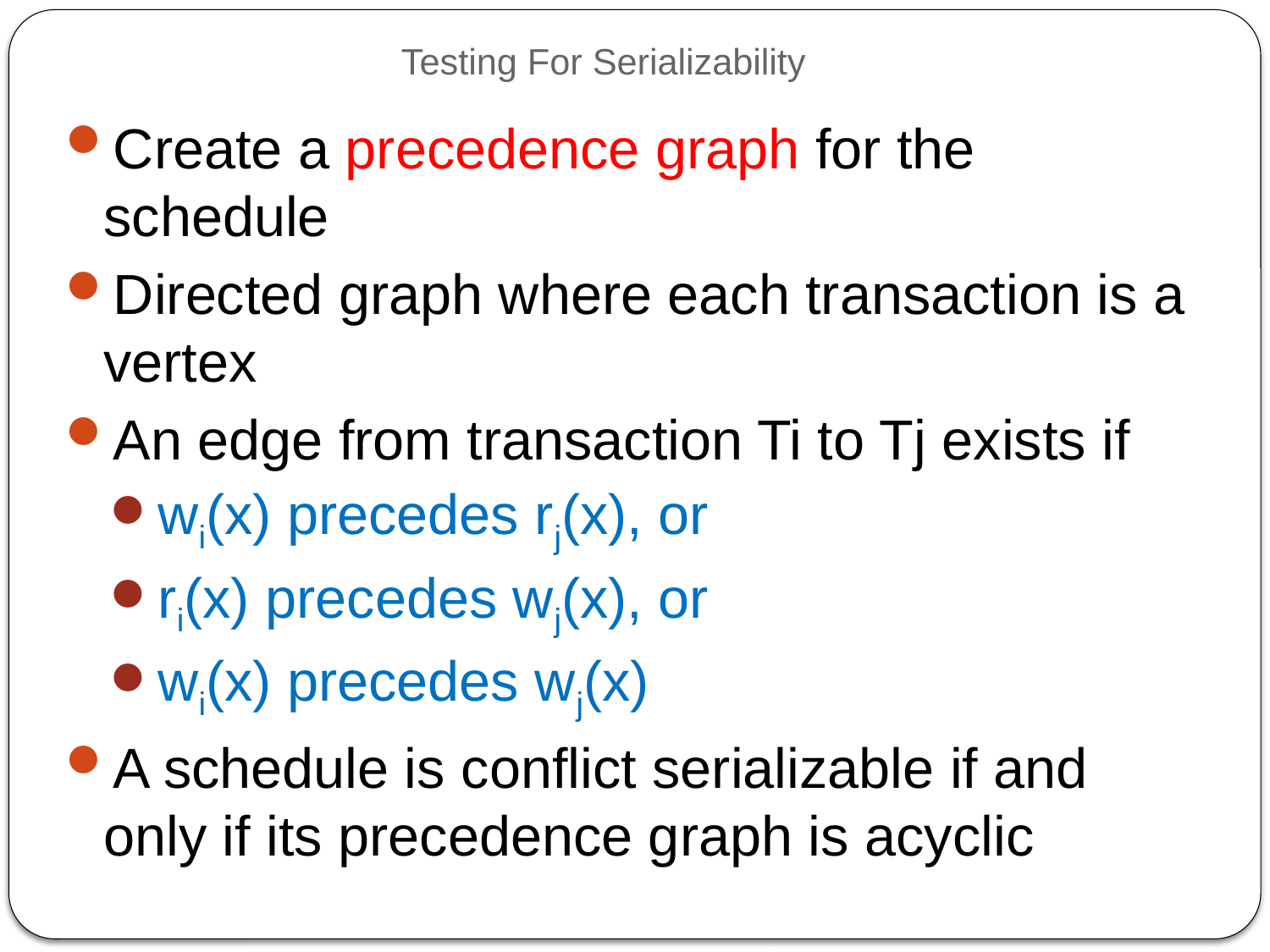

# Testing For Serializability
Create a precedence graph for the schedule
Directed graph where each transaction is a vertex
An edge from transaction Ti to Tj exists if
wi(x) precedes rj(x), or
ri(x) precedes wj(x), or
wi(x) precedes wj(x)
A schedule is conflict serializable if and only if its precedence graph is acyclic